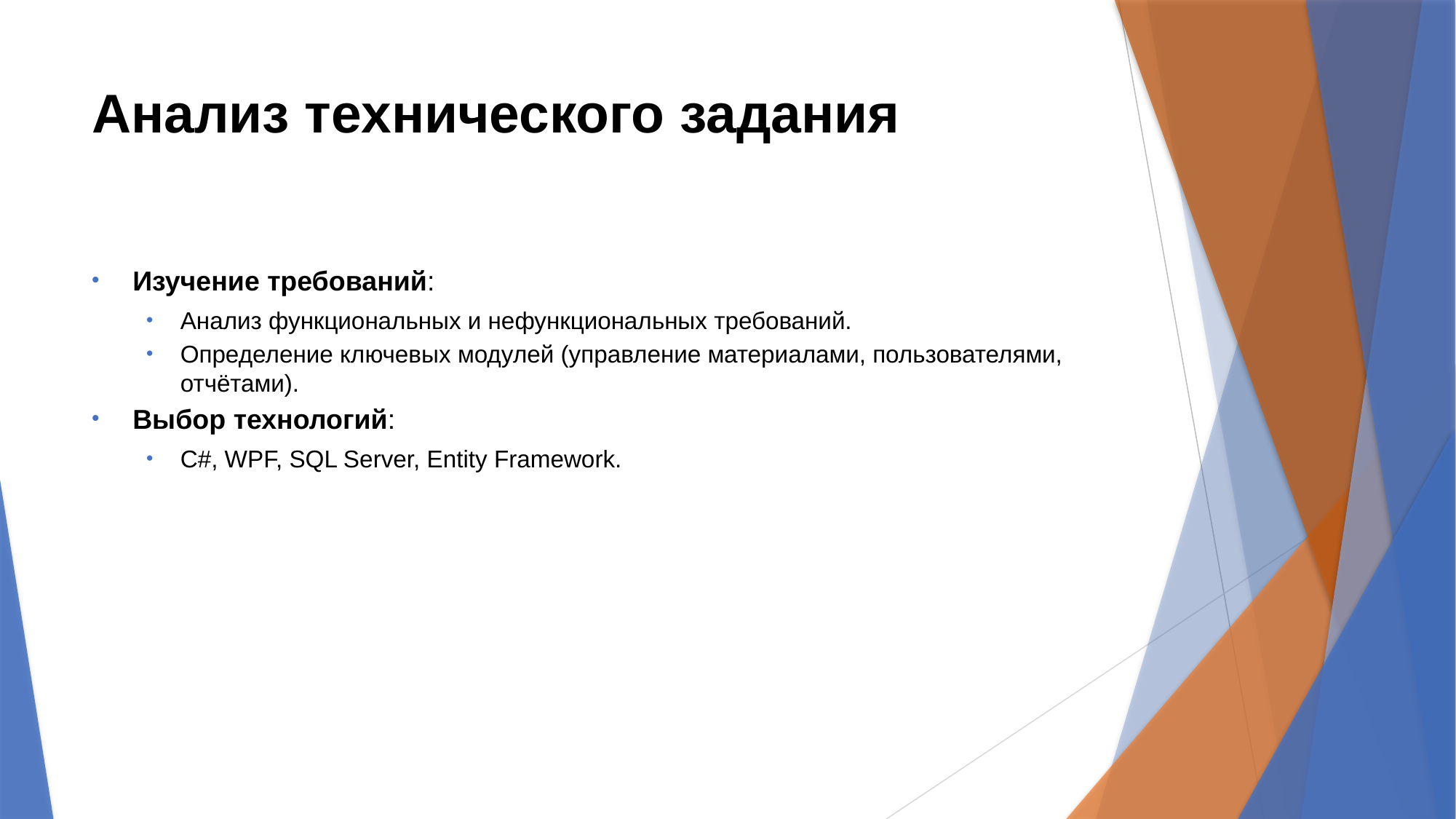

# Анализ технического задания
Изучение требований:
Анализ функциональных и нефункциональных требований.
Определение ключевых модулей (управление материалами, пользователями, отчётами).
Выбор технологий:
C#, WPF, SQL Server, Entity Framework.